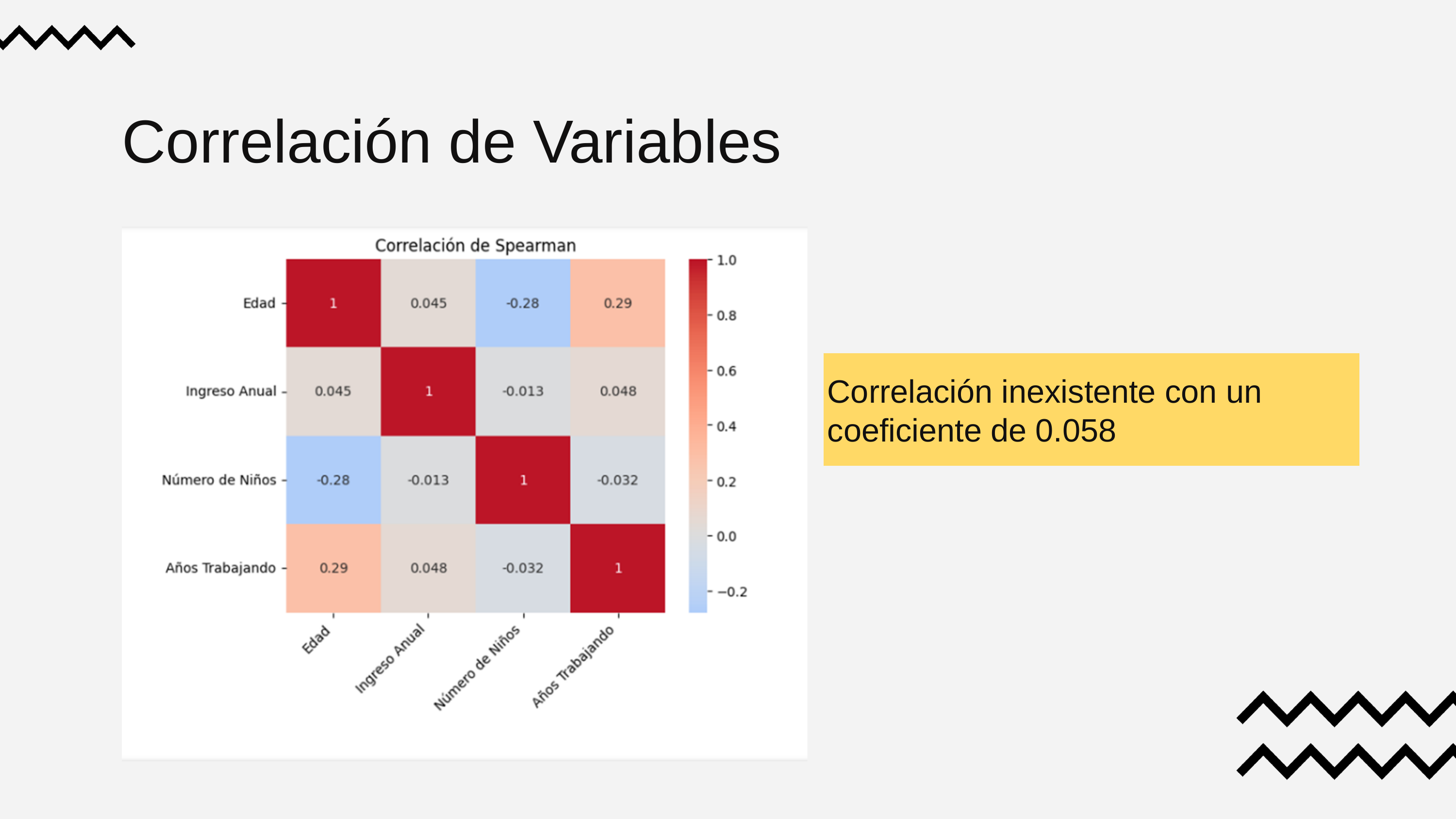

Correlación de Variables

Correlación inexistente con un coeficiente de 0.058